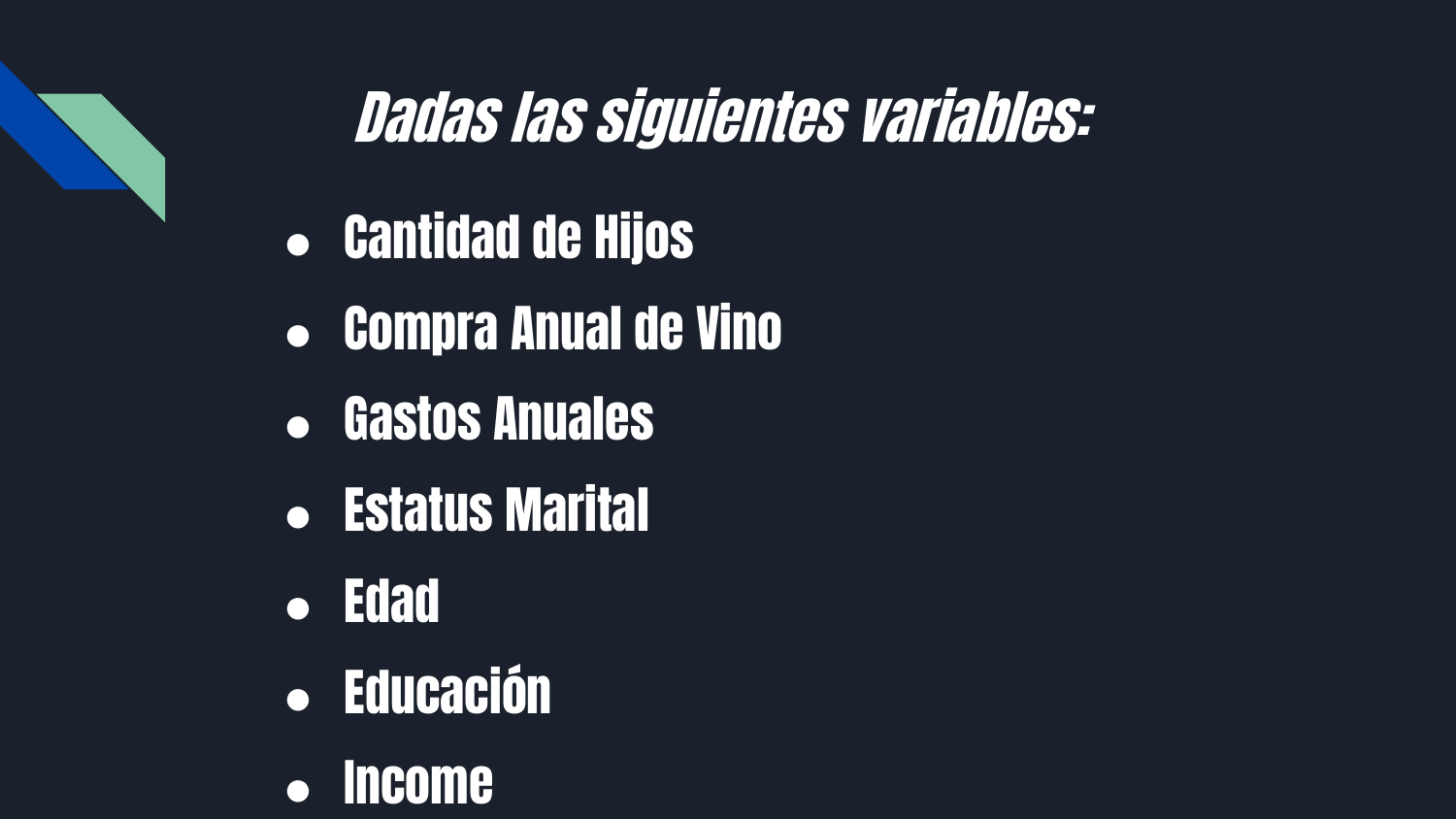

Dadas las siguientes variables:
Cantidad de Hijos
Compra Anual de Vino
Gastos Anuales
Estatus Marital
Edad
Educación
Income